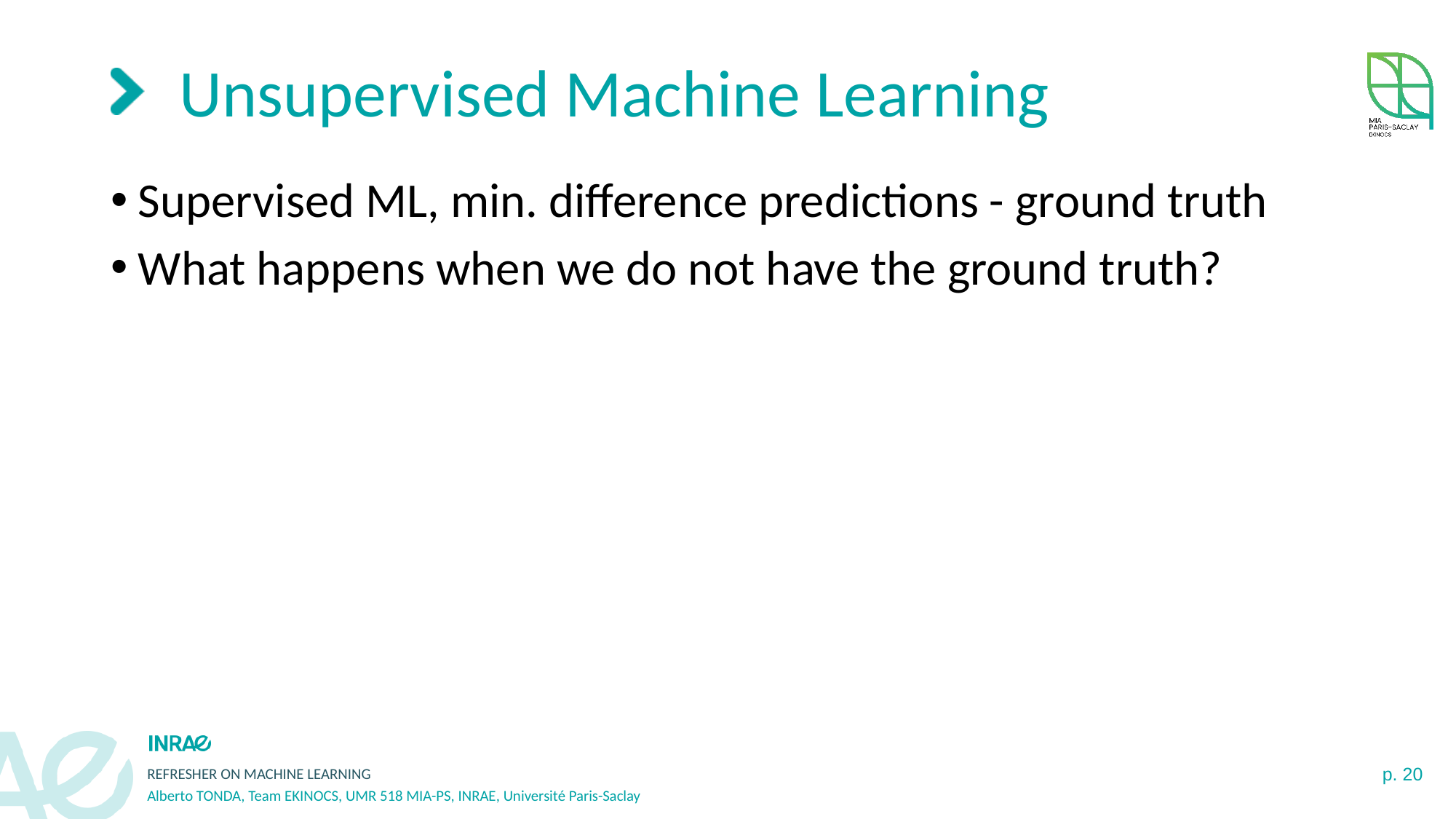

# Unsupervised Machine Learning
Supervised ML, min. difference predictions - ground truth
What happens when we do not have the ground truth?